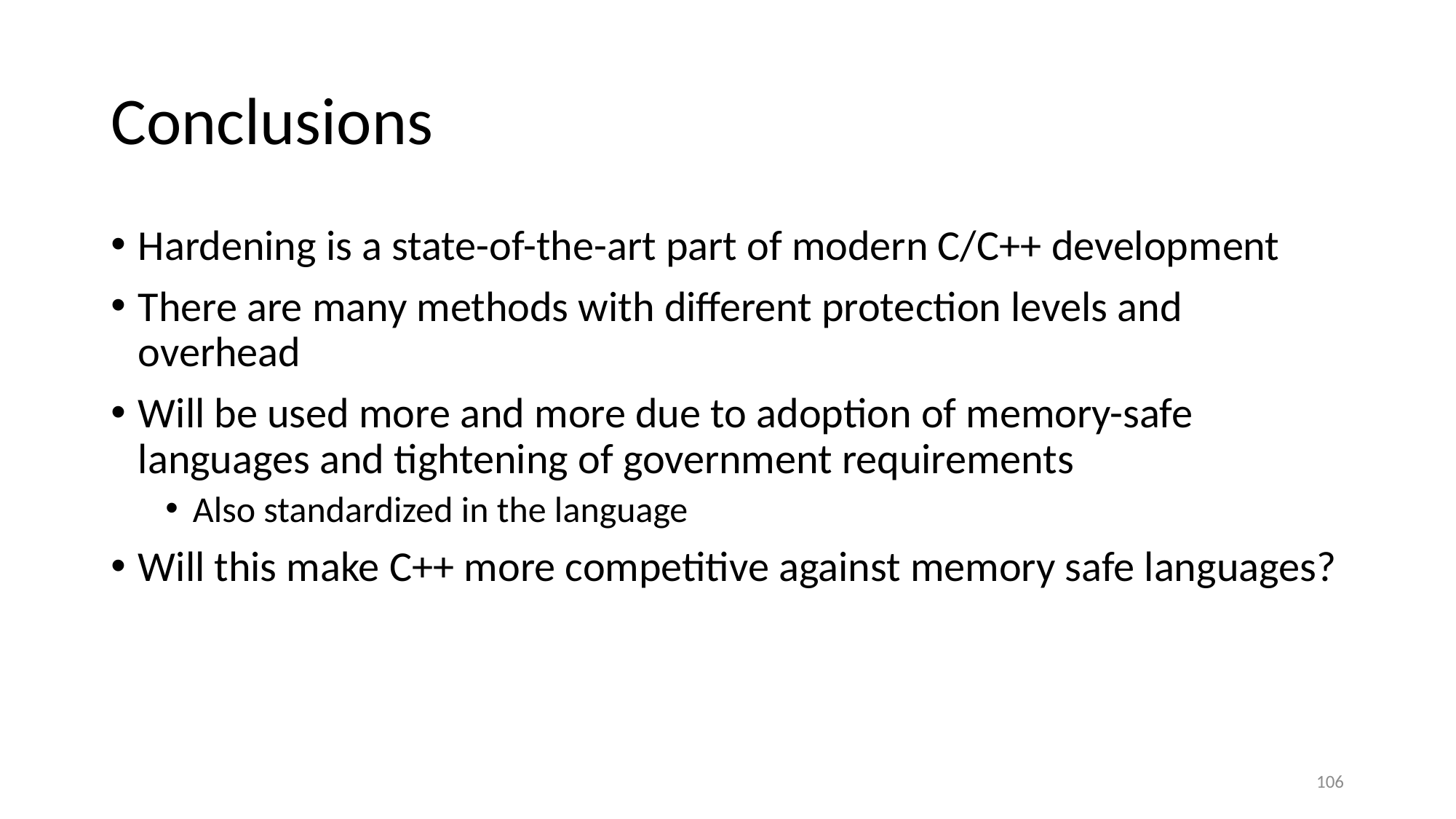

# Conclusions
Hardening is a state-of-the-art part of modern C/C++ development
There are many methods with different protection levels and overhead
Will be used more and more due to adoption of memory-safe languages and tightening of government requirements
Also standardized in the language
Will this make C++ more competitive against memory safe languages?

106